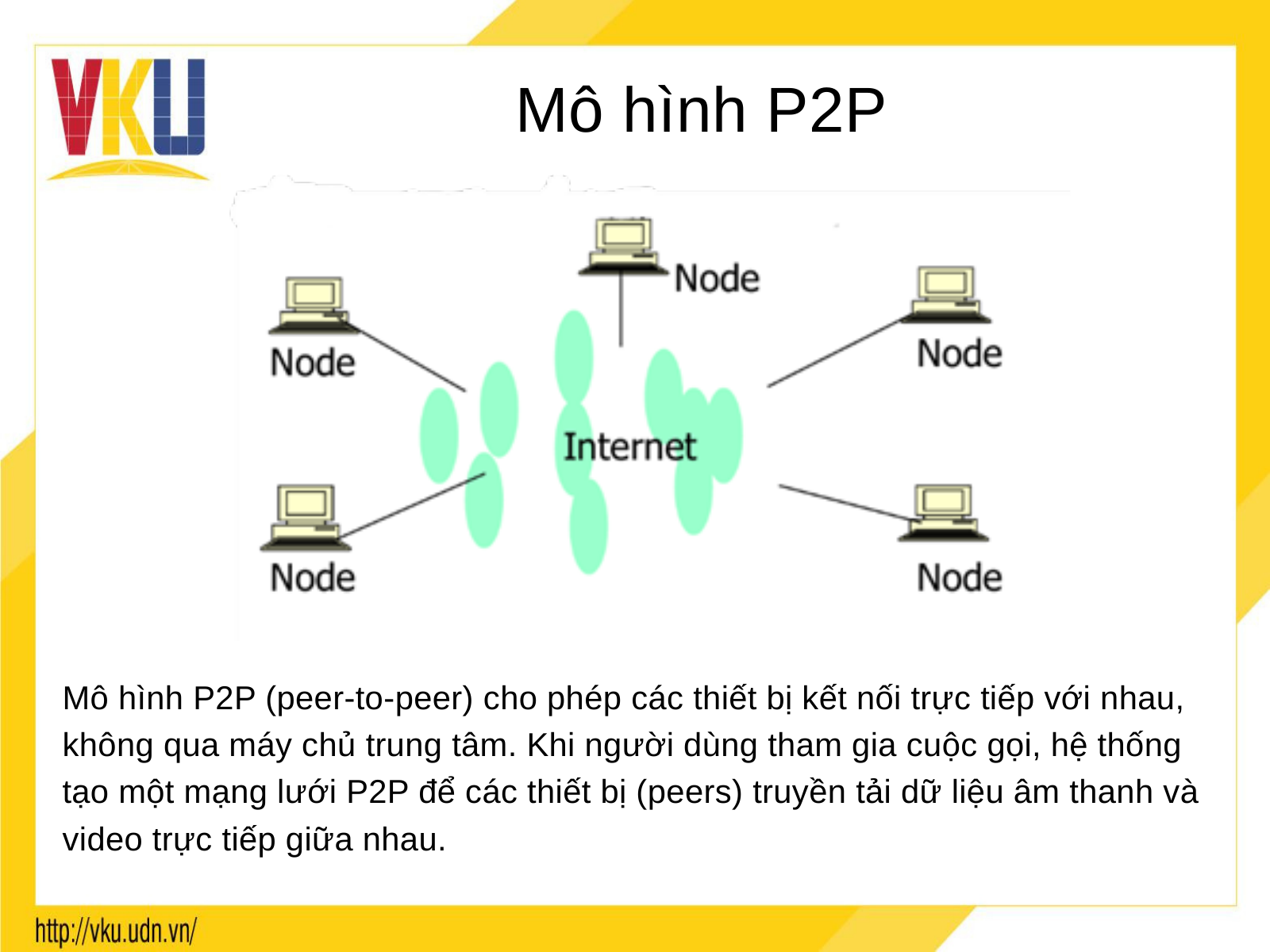

Mô hình P2P

Mô hình P2P (peer-to-peer) cho phép các thiết bị kết nối trực tiếp với nhau, không qua máy chủ trung tâm. Khi người dùng tham gia cuộc gọi, hệ thống tạo một mạng lưới P2P để các thiết bị (peers) truyền tải dữ liệu âm thanh và video trực tiếp giữa nhau.